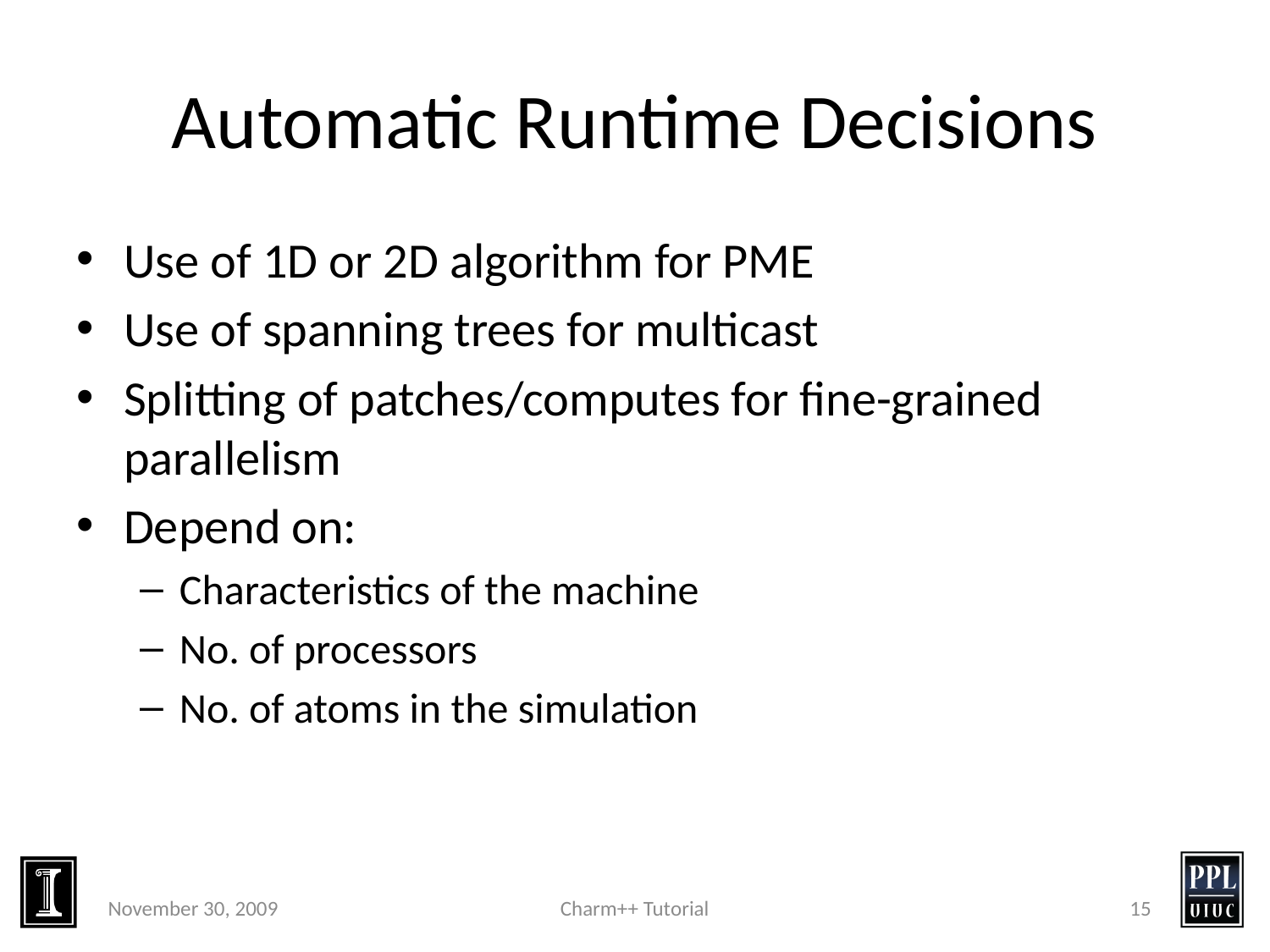

# Automatic Runtime Decisions
Use of 1D or 2D algorithm for PME
Use of spanning trees for multicast
Splitting of patches/computes for fine-grained parallelism
Depend on:
Characteristics of the machine
No. of processors
No. of atoms in the simulation

November 30, 2009
Charm++ Tutorial
15